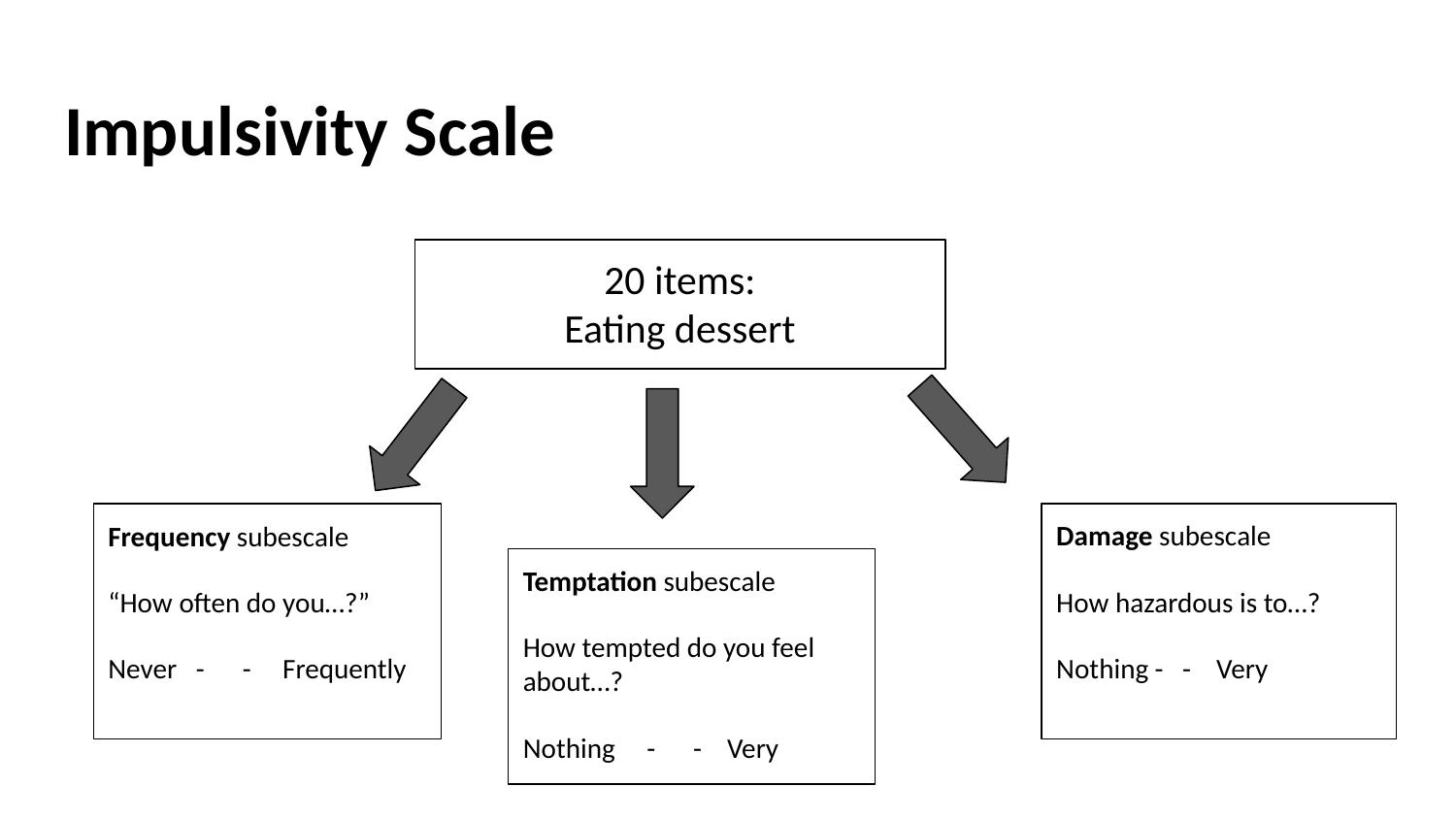

# Impulsivity Scale
20 items:
Eating dessert

Damage subescale
How hazardous is to…?
Nothing -   -    Very
Frequency subescale
“How often do you…?”
Never   -      -     Frequently
Temptation subescale
How tempted do you feel about…?
Nothing     -      -    Very